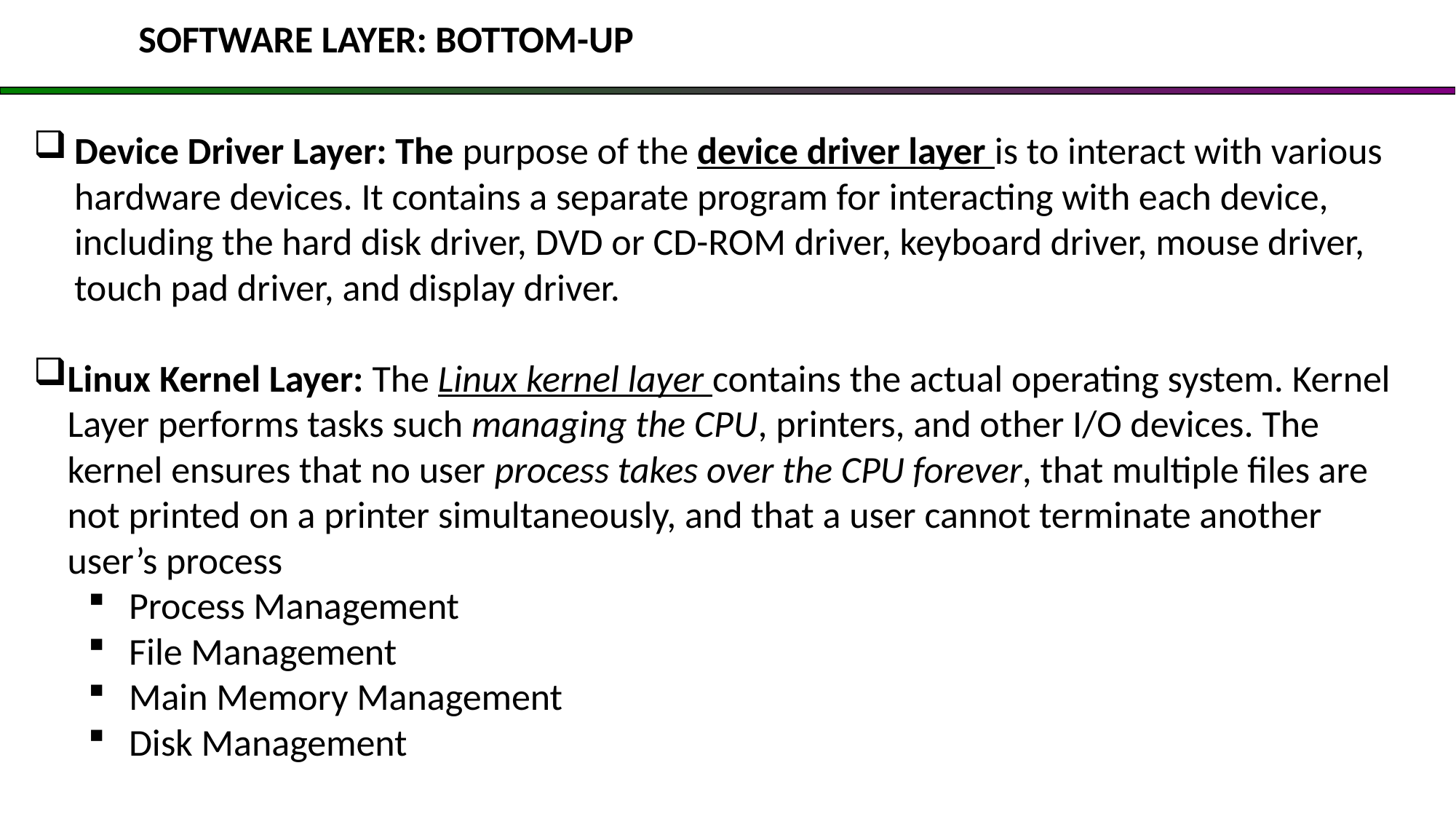

SOFTWARE LAYER: BOTTOM-UP

Device Driver Layer: The purpose of the device driver layer is to interact with various hardware devices. It contains a separate program for interacting with each device, including the hard disk driver, DVD or CD-ROM driver, keyboard driver, mouse driver, touch pad driver, and display driver.

Linux Kernel Layer: The Linux kernel layer contains the actual operating system. Kernel Layer performs tasks such managing the CPU, printers, and other I/O devices. The kernel ensures that no user process takes over the CPU forever, that multiple files are not printed on a printer simultaneously, and that a user cannot terminate another user’s process
Process Management
File Management
Main Memory Management
Disk Management